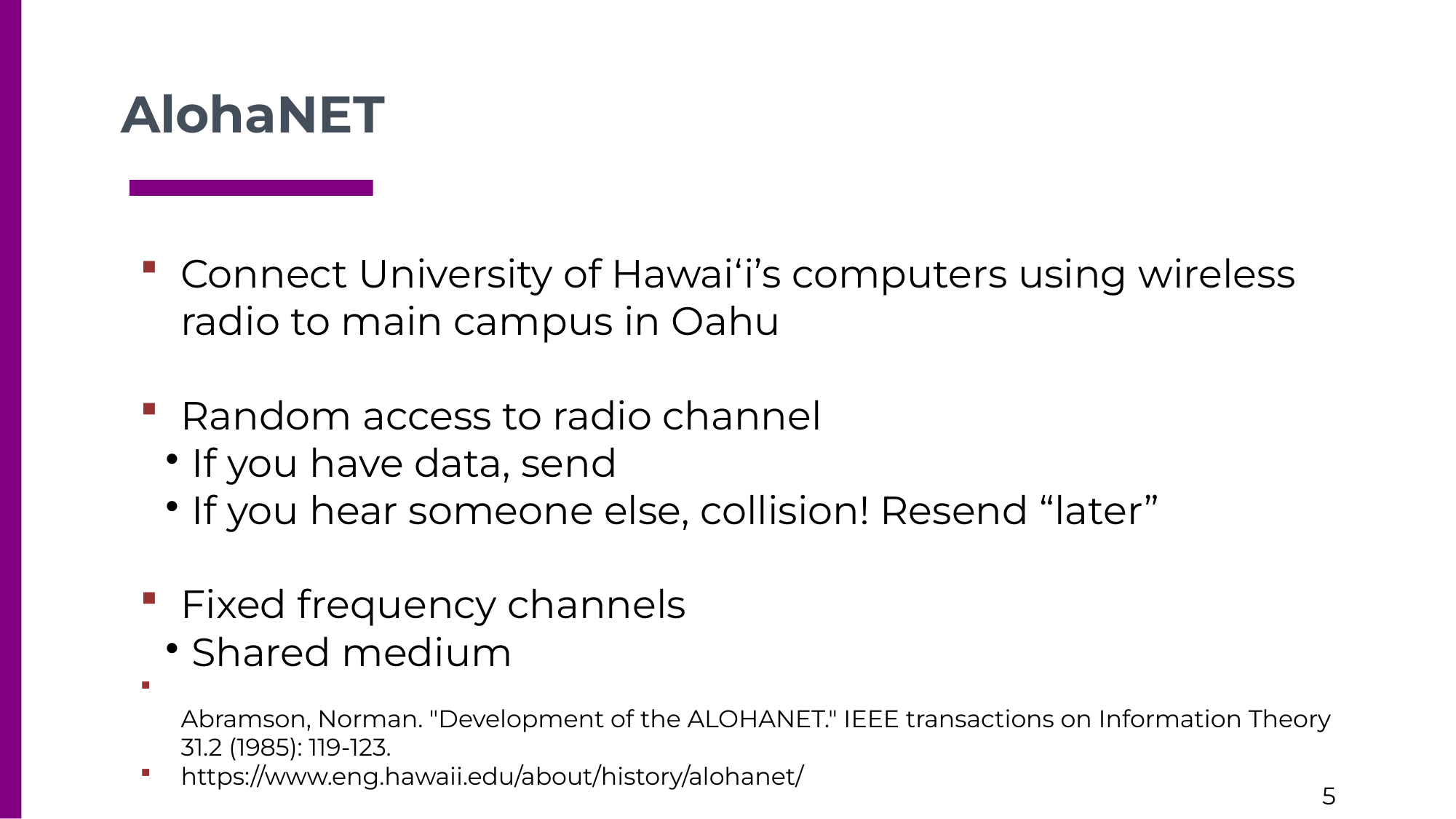

AlohaNET

Connect University of Hawaiʻi’s computers using wireless radio to main campus in Oahu
Random access to radio channel
If you have data, send
If you hear someone else, collision! Resend “later”
Fixed frequency channels
Shared medium
Abramson, Norman. "Development of the ALOHANET." IEEE transactions on Information Theory 31.2 (1985): 119-123.
https://www.eng.hawaii.edu/about/history/alohanet/